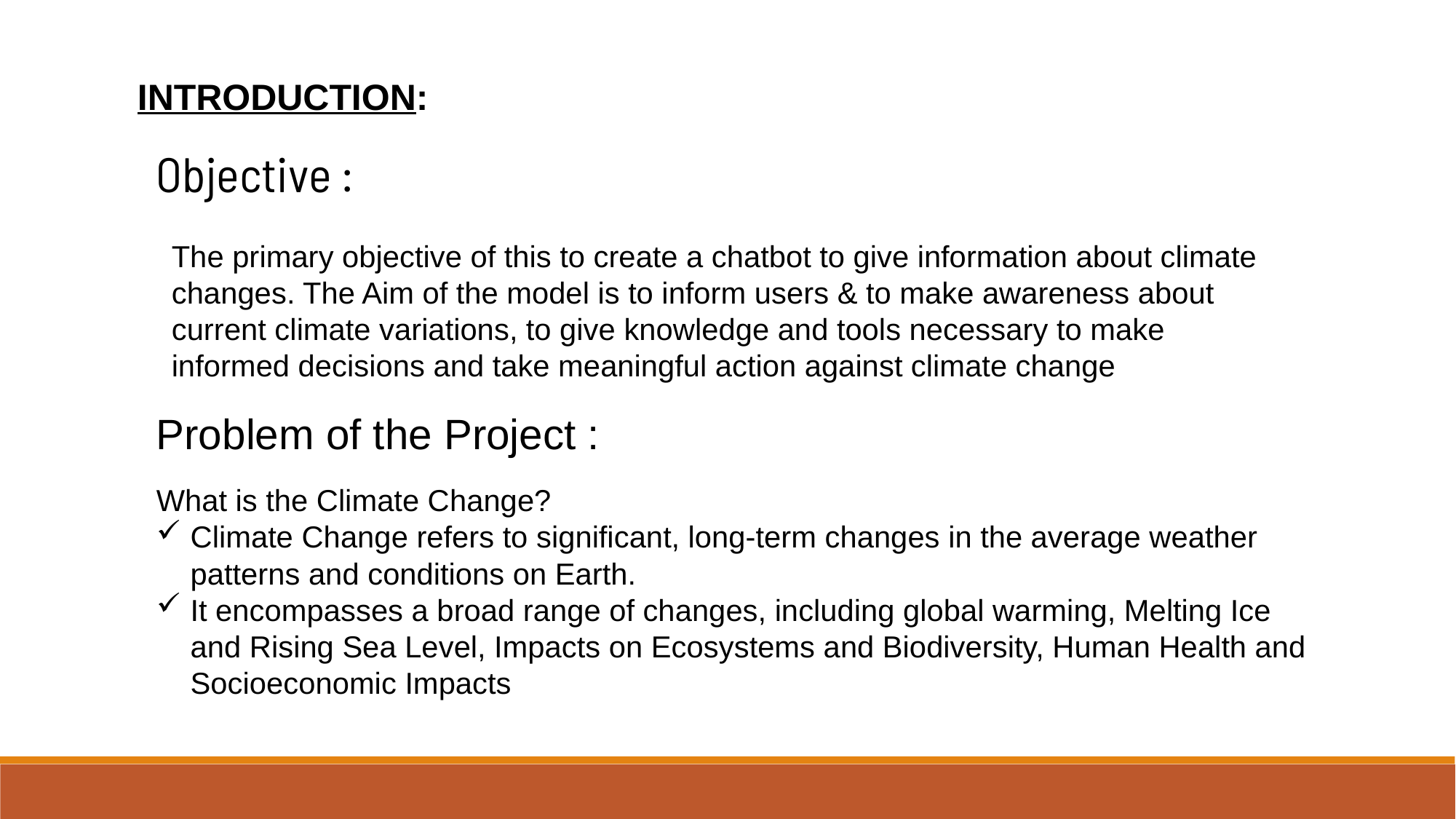

INTRODUCTION:
Objective :
The primary objective of this to create a chatbot to give information about climate changes. The Aim of the model is to inform users & to make awareness about current climate variations, to give knowledge and tools necessary to make informed decisions and take meaningful action against climate change
Problem of the Project :
What is the Climate Change?
Climate Change refers to significant, long-term changes in the average weather patterns and conditions on Earth.
It encompasses a broad range of changes, including global warming, Melting Ice and Rising Sea Level, Impacts on Ecosystems and Biodiversity, Human Health and Socioeconomic Impacts